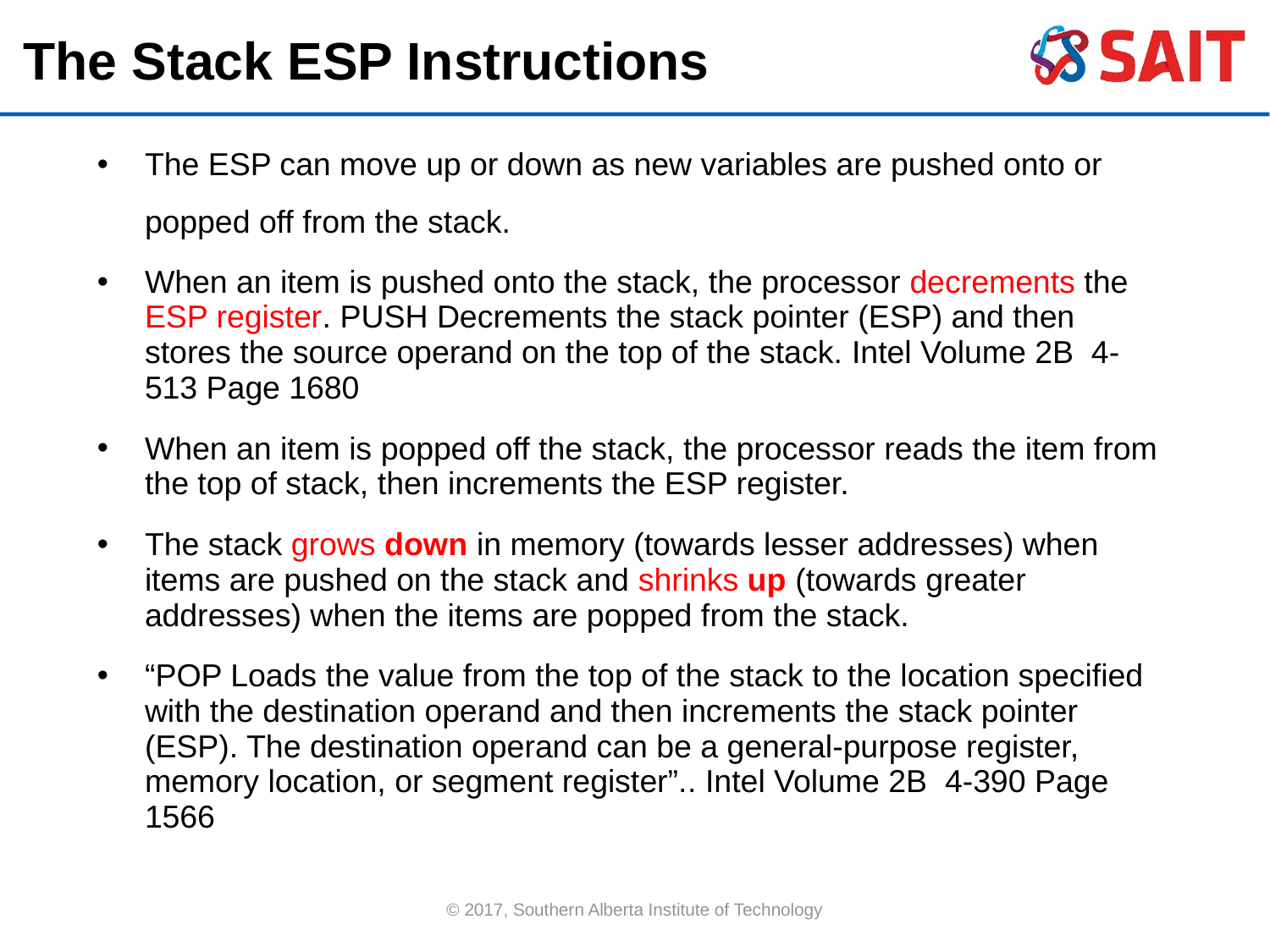

The Stack ESP Instructions
The ESP can move up or down as new variables are pushed onto or popped off from the stack.
When an item is pushed onto the stack, the processor decrements the ESP register. PUSH Decrements the stack pointer (ESP) and then stores the source operand on the top of the stack. Intel Volume 2B  4-513 Page 1680
When an item is popped off the stack, the processor reads the item from the top of stack, then increments the ESP register.
The stack grows down in memory (towards lesser addresses) when items are pushed on the stack and shrinks up (towards greater addresses) when the items are popped from the stack.
“POP Loads the value from the top of the stack to the location specified with the destination operand and then increments the stack pointer (ESP). The destination operand can be a general-purpose register, memory location, or segment register”.. Intel Volume 2B  4-390 Page 1566